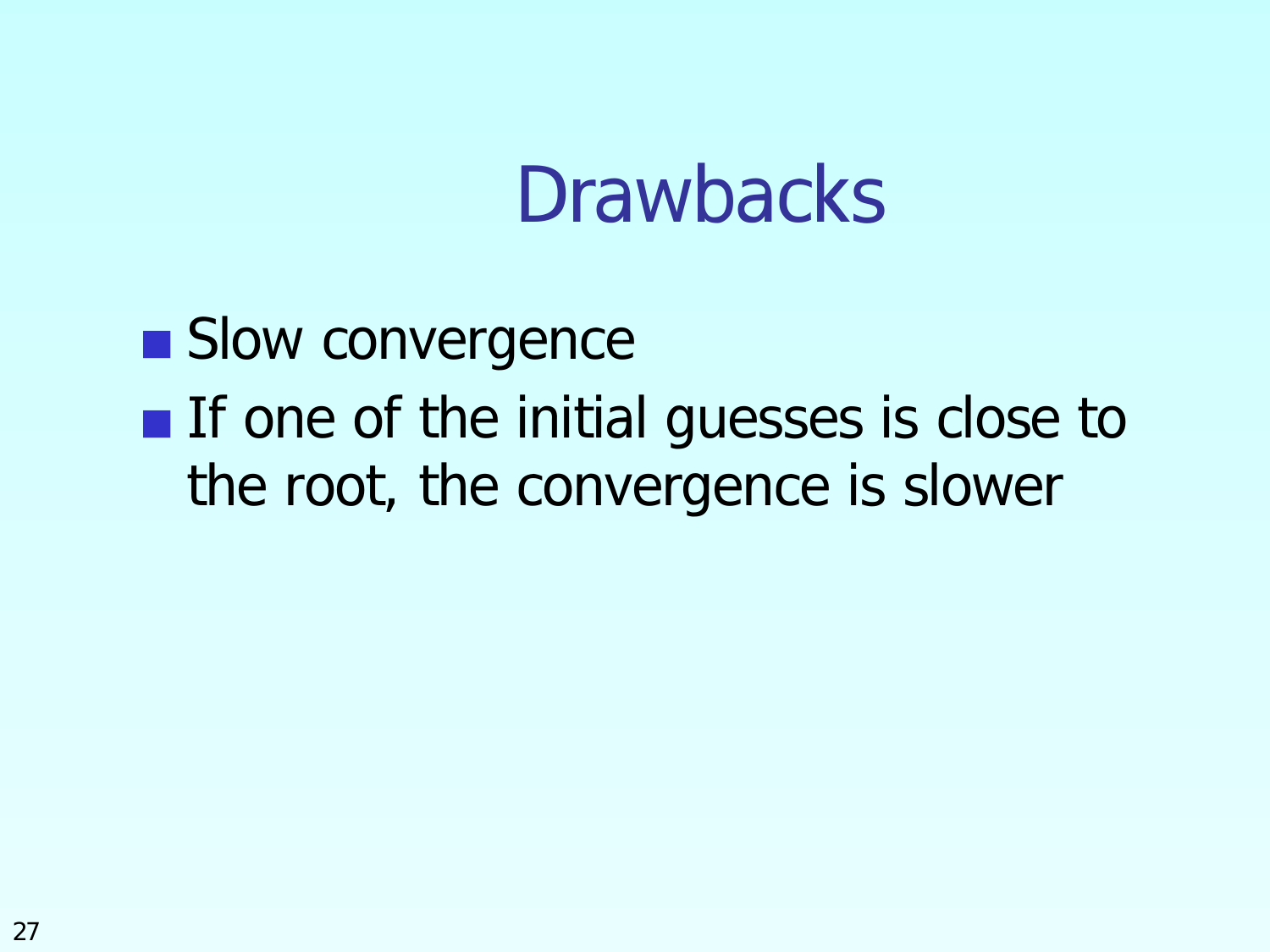

# Drawbacks
Slow convergence
If one of the initial guesses is close to the root, the convergence is slower

27